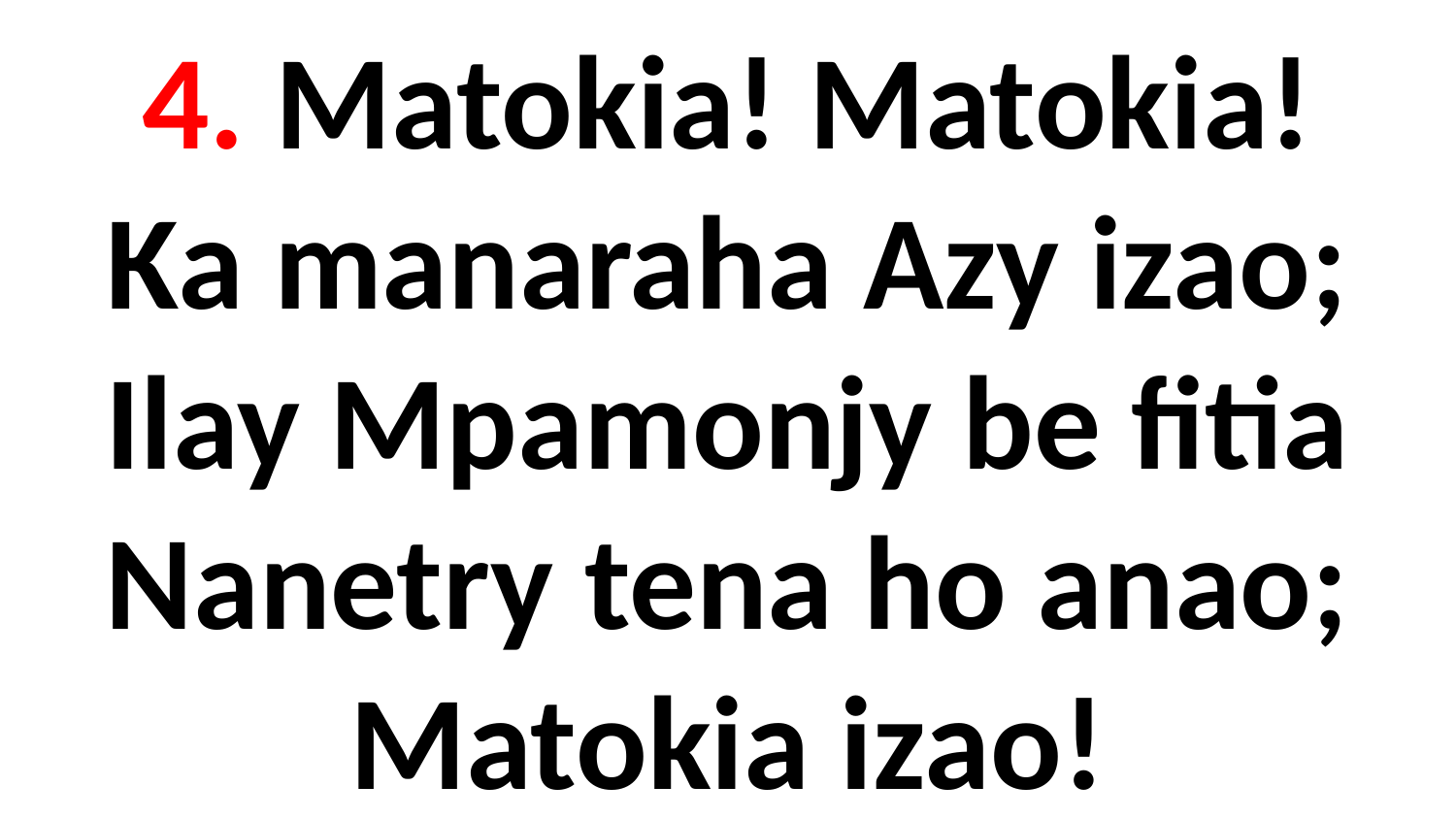

4. Matokia! Matokia!
Ka manaraha Azy izao;
Ilay Mpamonjy be fitia
Nanetry tena ho anao;
Matokia izao!